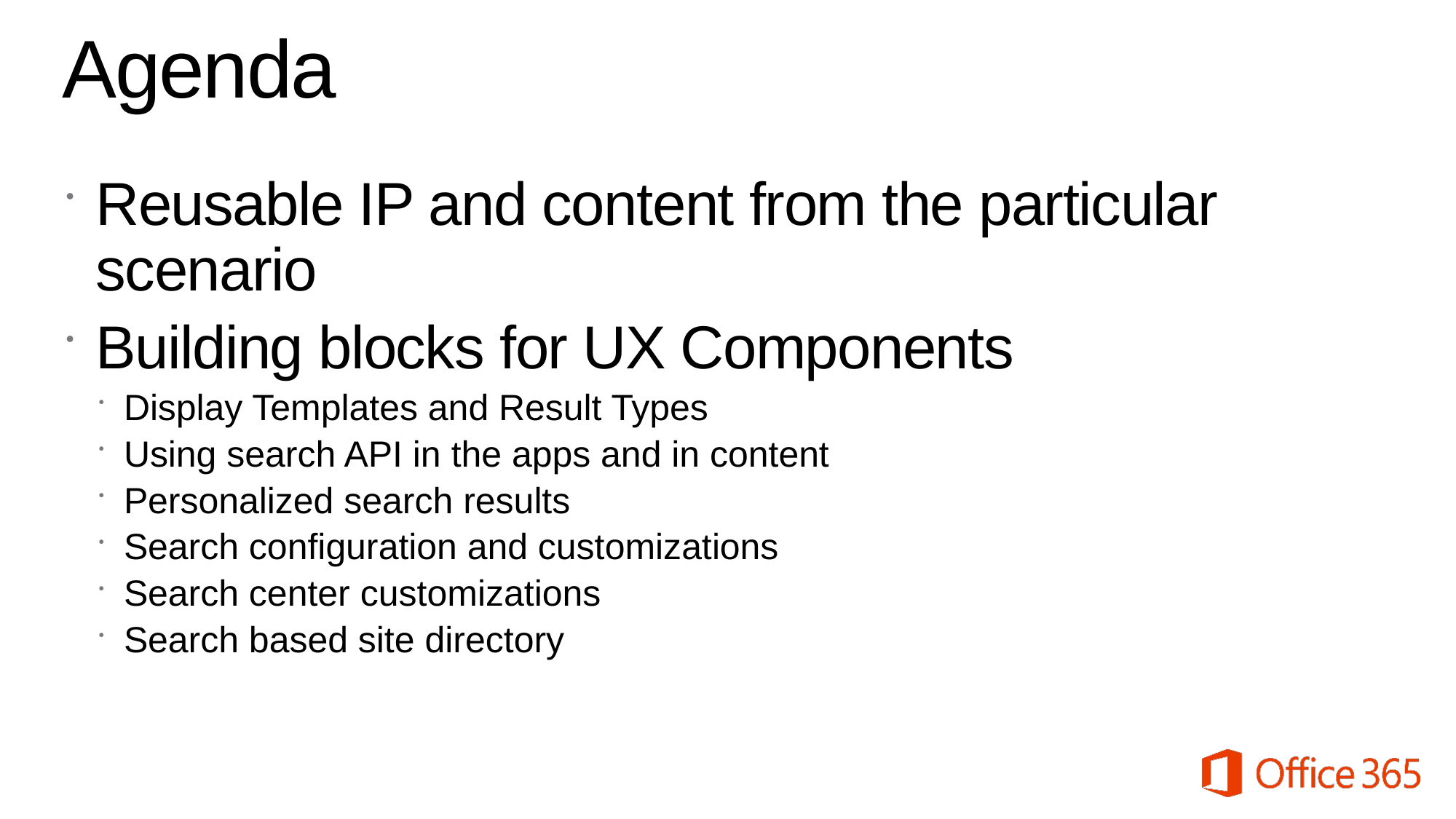

# Agenda
Reusable IP and content from the particular scenario
Building blocks for UX Components
Display Templates and Result Types
Using search API in the apps and in content
Personalized search results
Search configuration and customizations
Search center customizations
Search based site directory